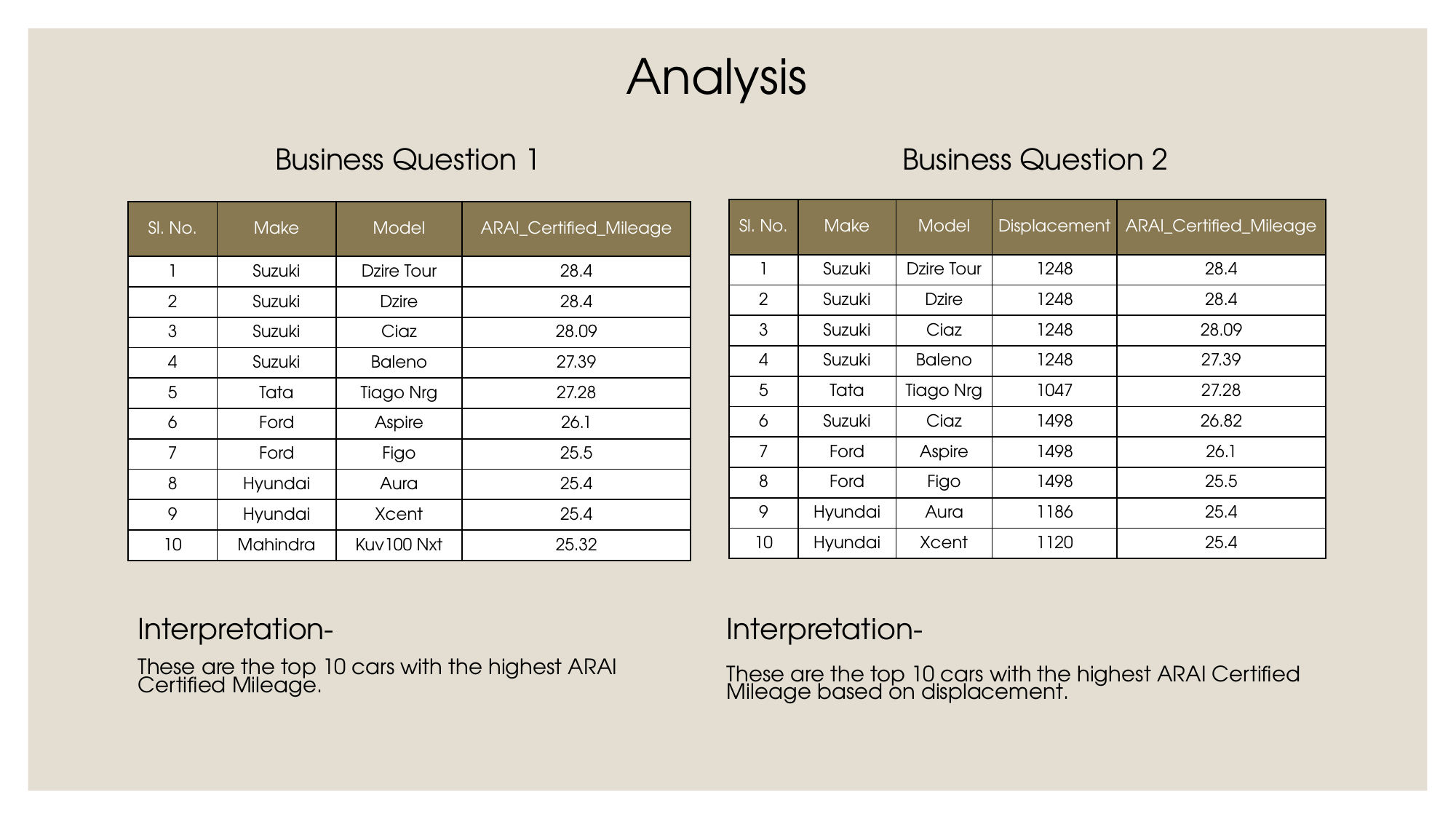

Analysis
Business Question 1
Business Question 2
| Sl. No. | Make | Model | Displacement | ARAI\_Certified\_Mileage |
| --- | --- | --- | --- | --- |
| 1 | Suzuki | Dzire Tour | 1248 | 28.4 |
| 2 | Suzuki | Dzire | 1248 | 28.4 |
| 3 | Suzuki | Ciaz | 1248 | 28.09 |
| 4 | Suzuki | Baleno | 1248 | 27.39 |
| 5 | Tata | Tiago Nrg | 1047 | 27.28 |
| 6 | Suzuki | Ciaz | 1498 | 26.82 |
| 7 | Ford | Aspire | 1498 | 26.1 |
| 8 | Ford | Figo | 1498 | 25.5 |
| 9 | Hyundai | Aura | 1186 | 25.4 |
| 10 | Hyundai | Xcent | 1120 | 25.4 |
| Sl. No. | Make | Model | ARAI\_Certified\_Mileage |
| --- | --- | --- | --- |
| 1 | Suzuki | Dzire Tour | 28.4 |
| 2 | Suzuki | Dzire | 28.4 |
| 3 | Suzuki | Ciaz | 28.09 |
| 4 | Suzuki | Baleno | 27.39 |
| 5 | Tata | Tiago Nrg | 27.28 |
| 6 | Ford | Aspire | 26.1 |
| 7 | Ford | Figo | 25.5 |
| 8 | Hyundai | Aura | 25.4 |
| 9 | Hyundai | Xcent | 25.4 |
| 10 | Mahindra | Kuv100 Nxt | 25.32 |
Interpretation-
Interpretation-
These are the top 10 cars with the highest ARAI Certified Mileage.
These are the top 10 cars with the highest ARAI Certified Mileage based on displacement.